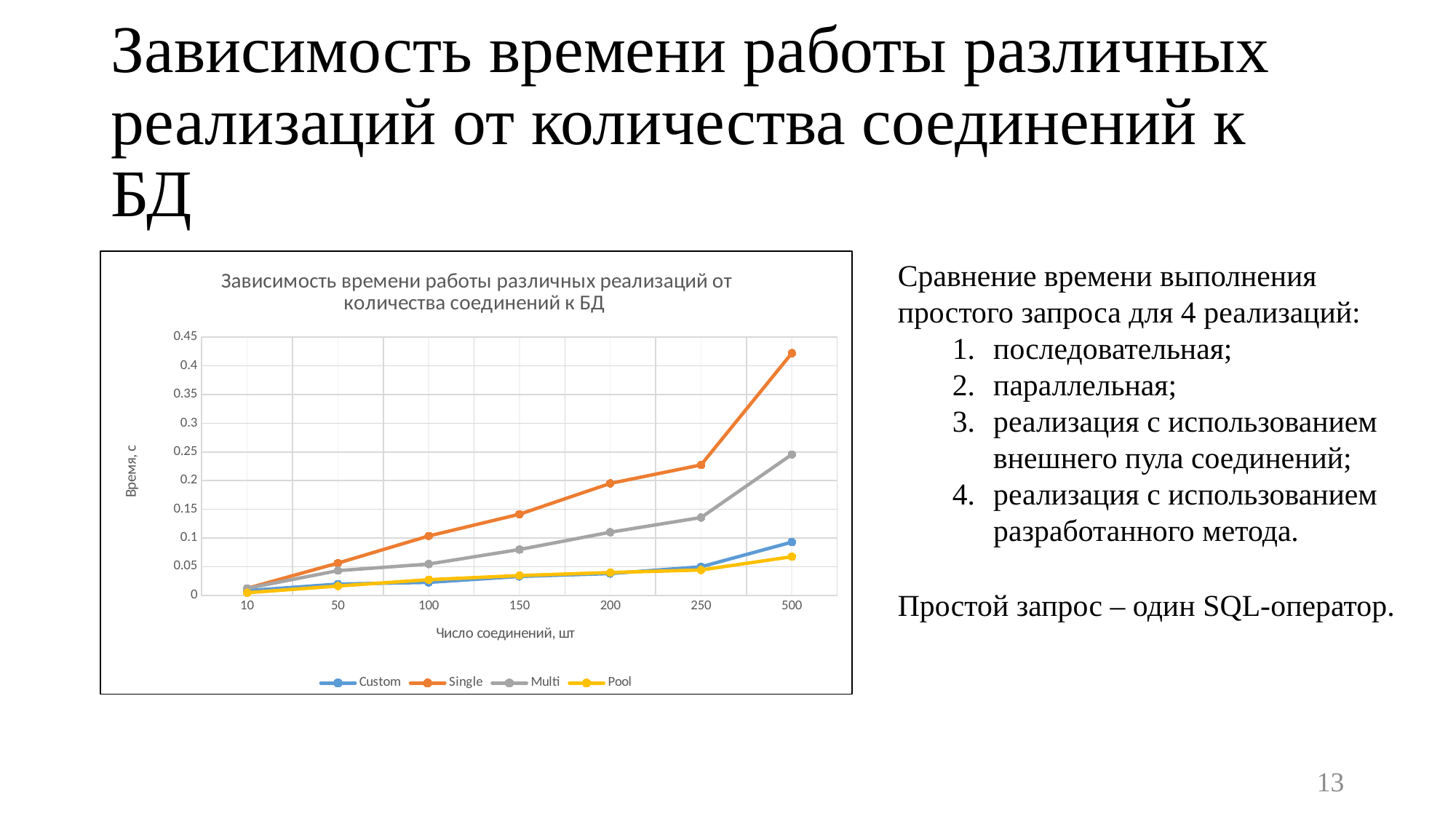

# Зависимость времени работы различных реализаций от количества соединений к БД

### Chart: Зависимость времени работы различных реализаций от количества соединений к БД

| Category |  |  |  |  |
|---|---|---|---|---|
| 10 | 0.0080857 | 0.0120408 | 0.0120907 | 0.0044568 |
| 50 | 0.0195804 | 0.0561086 | 0.0430173 | 0.0162032 |
| 100 | 0.0225088 | 0.1034557 | 0.0544919 | 0.0272508 |
| 150 | 0.032869 | 0.1413739 | 0.0797799 | 0.0343261 |
| 200 | 0.0378647 | 0.1951023 | 0.1099989 | 0.0396292 |
| 250 | 0.0496898 | 0.2273461 | 0.1355667 | 0.0441482 |
| 500 | 0.0927038 | 0.42215 | 0.2455735 | 0.0672837 |
Сравнение времени выполнения простого запроса для 4 реализаций:
последовательная;
параллельная;
реализация с использованием внешнего пула соединений;
реализация с использованием разработанного метода.
Простой запрос – один SQL-оператор.
13